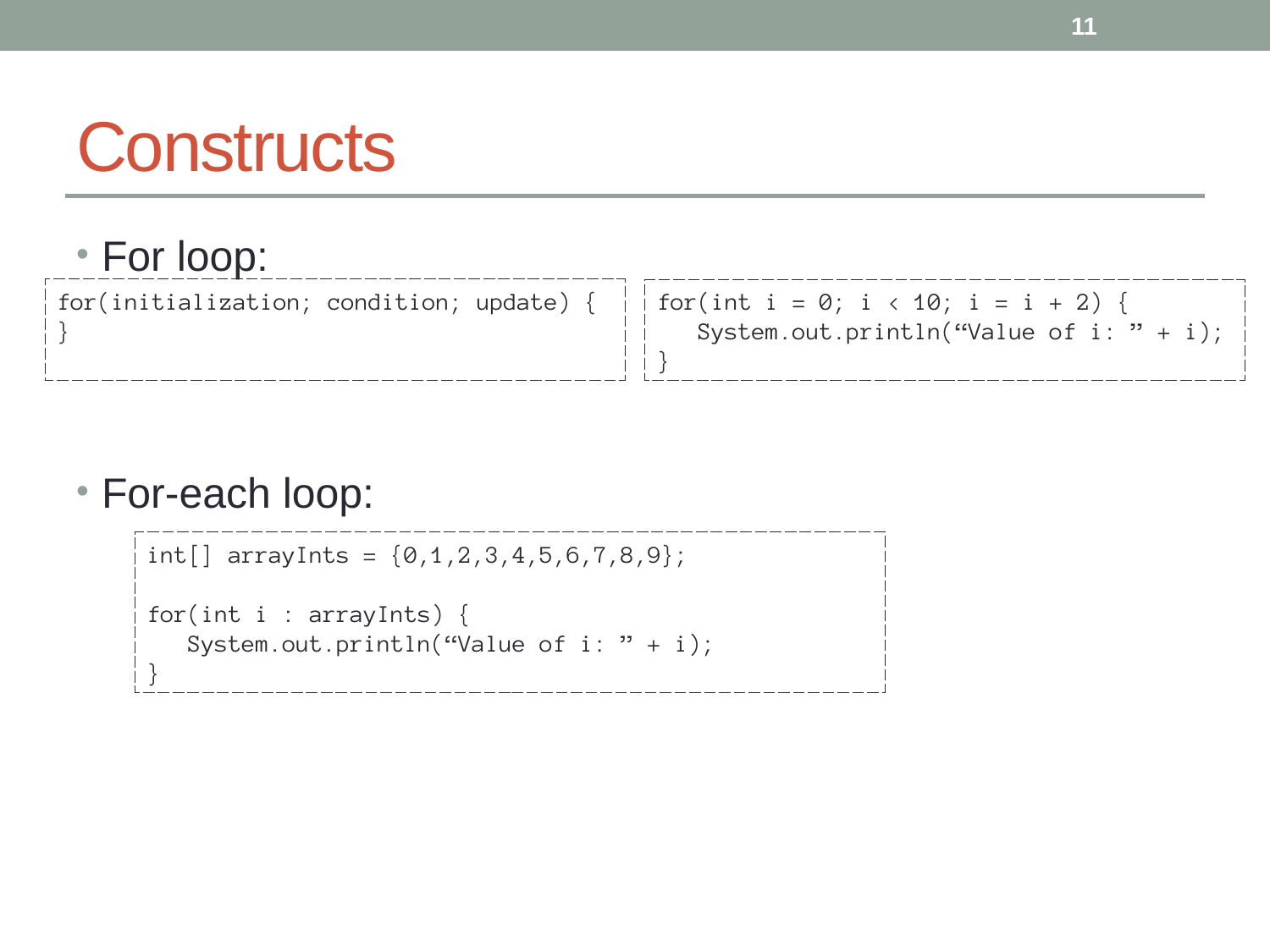

11
# Constructs
For loop:

For-each loop:

for(initialization; condition; update) {
}

for(int i = 0; i < 10; i = i + 2) {
   System.out.println(“Value of i: ” + i);
}
int[] arrayInts = {0,1,2,3,4,5,6,7,8,9};

for(int i : arrayInts) {
   System.out.println(“Value of i: ” + i);
}